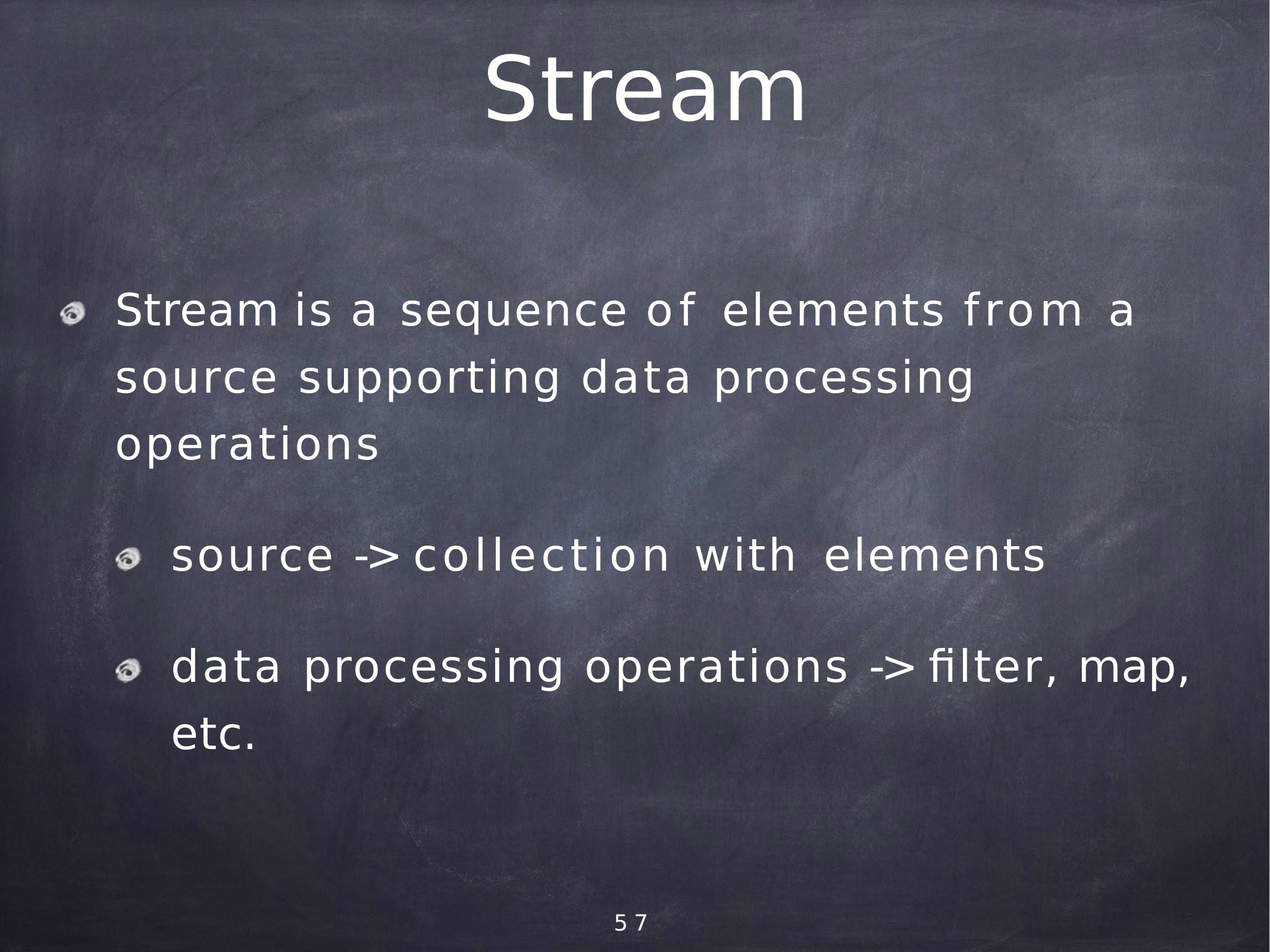

# Stream
Stream is a sequence of elements from a  source supporting data processing  operations

source -> collection with elements
data processing operations -> filter, map,  etc.

57